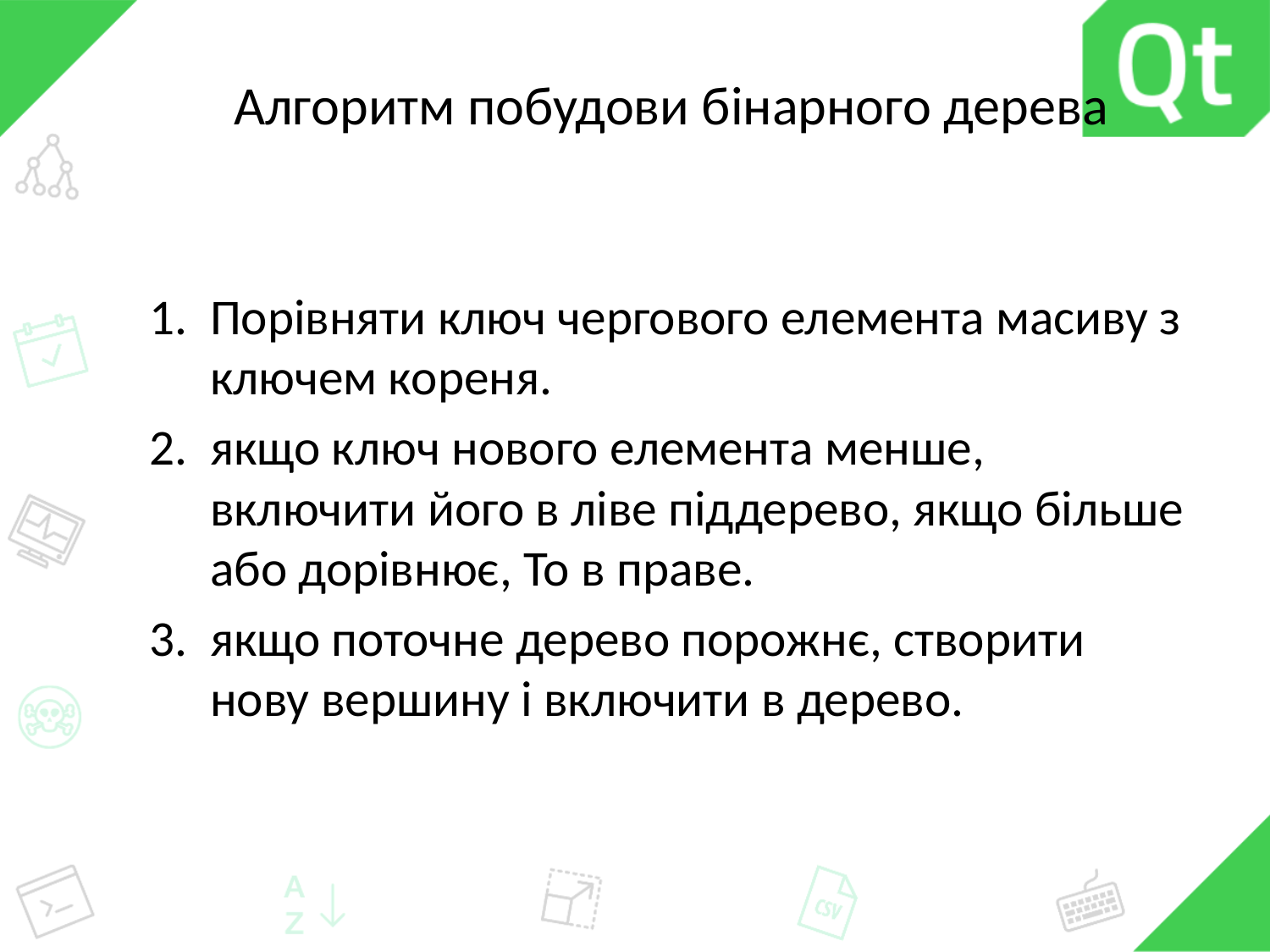

# Алгоритм побудови бінарного дерева
Порівняти ключ чергового елемента масиву з ключем кореня.
якщо ключ нового елемента менше, включити його в ліве піддерево, якщо більше або дорівнює, То в праве.
якщо поточне дерево порожнє, створити нову вершину і включити в дерево.